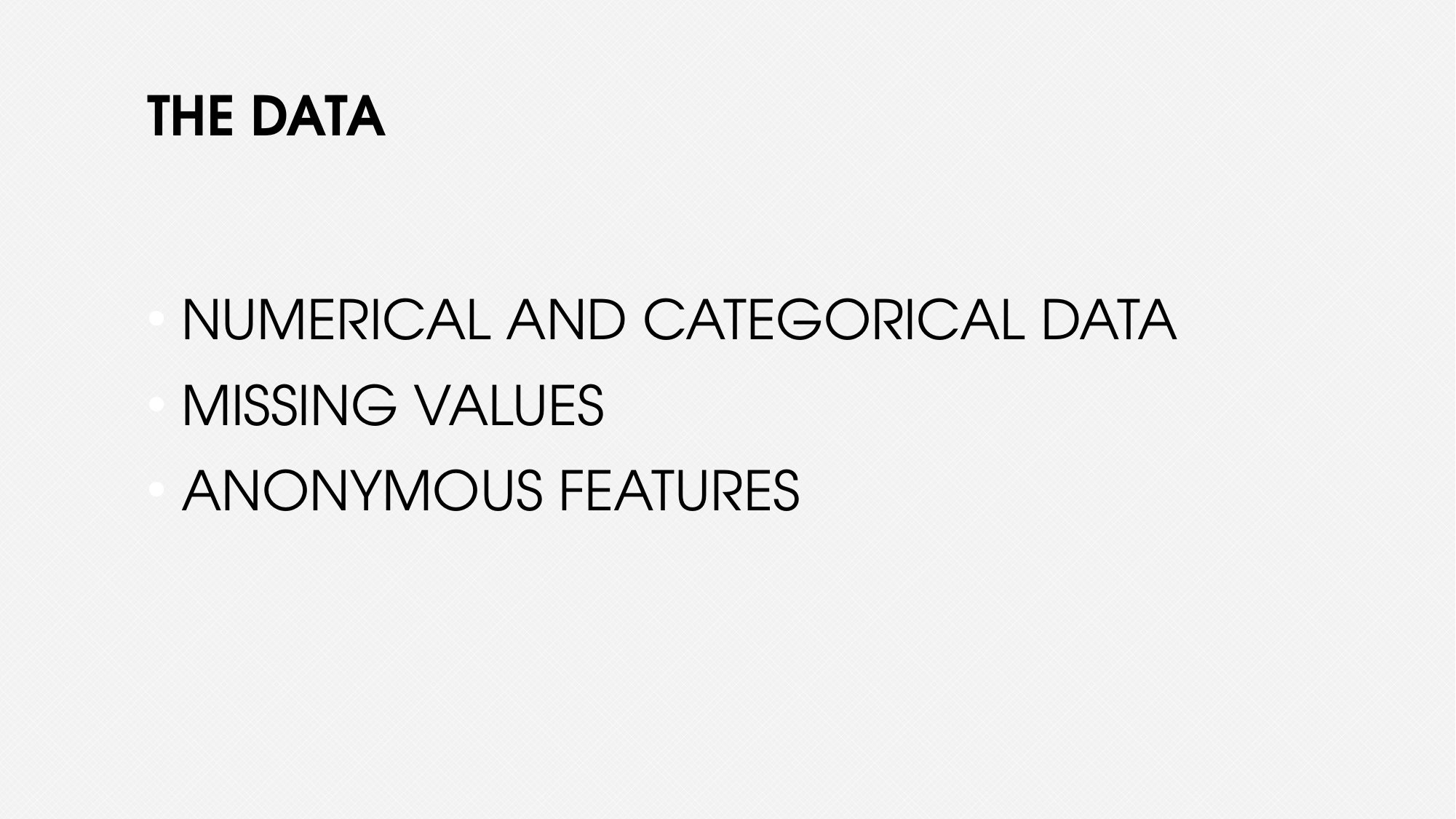

# The Data

Numerical and Categorical Data
Missing Values
Anonymous features